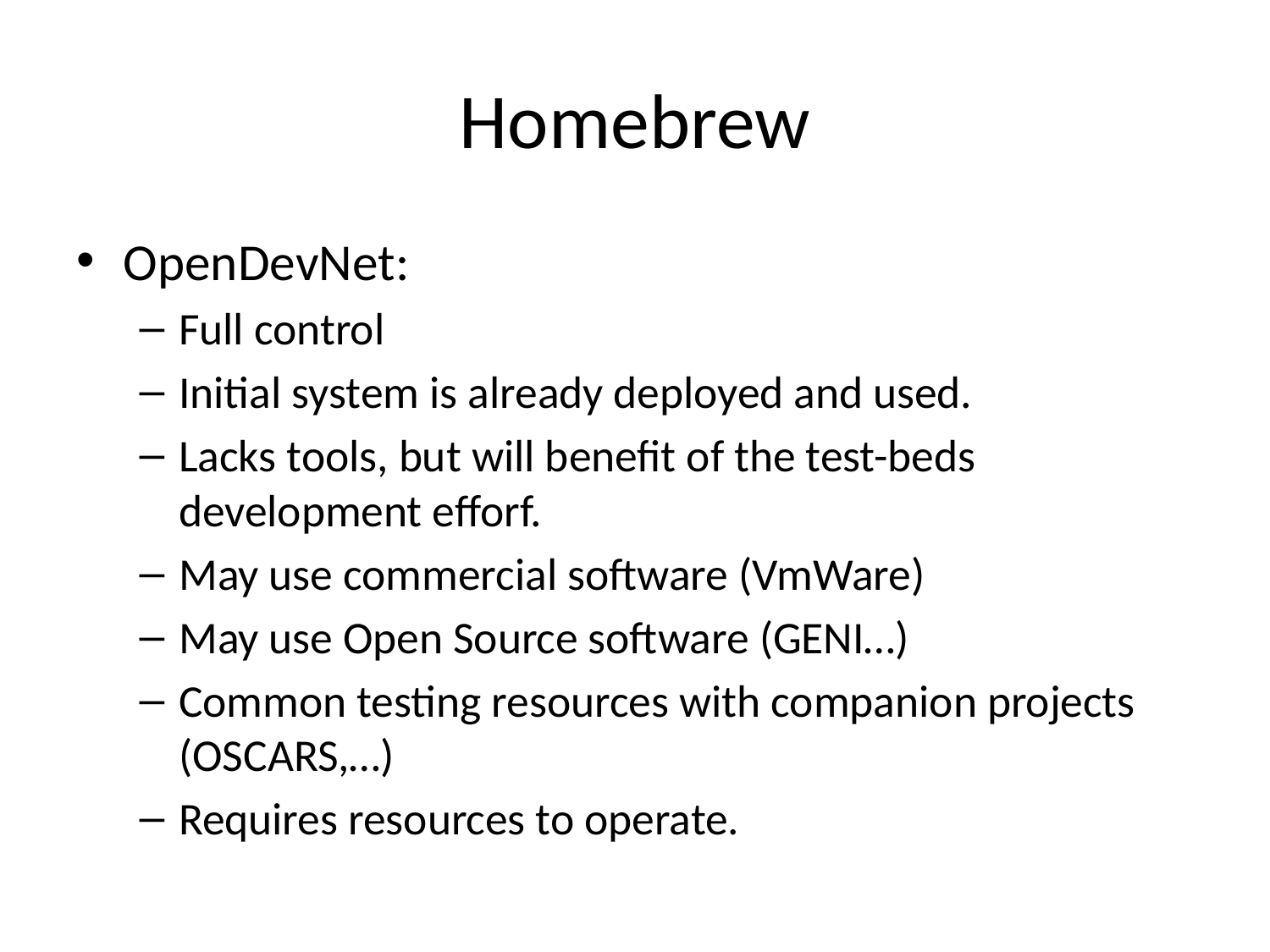

# Homebrew
OpenDevNet:
Full control
Initial system is already deployed and used.
Lacks tools, but will benefit of the test-beds development efforf.
May use commercial software (VmWare)
May use Open Source software (GENI…)
Common testing resources with companion projects (OSCARS,…)
Requires resources to operate.